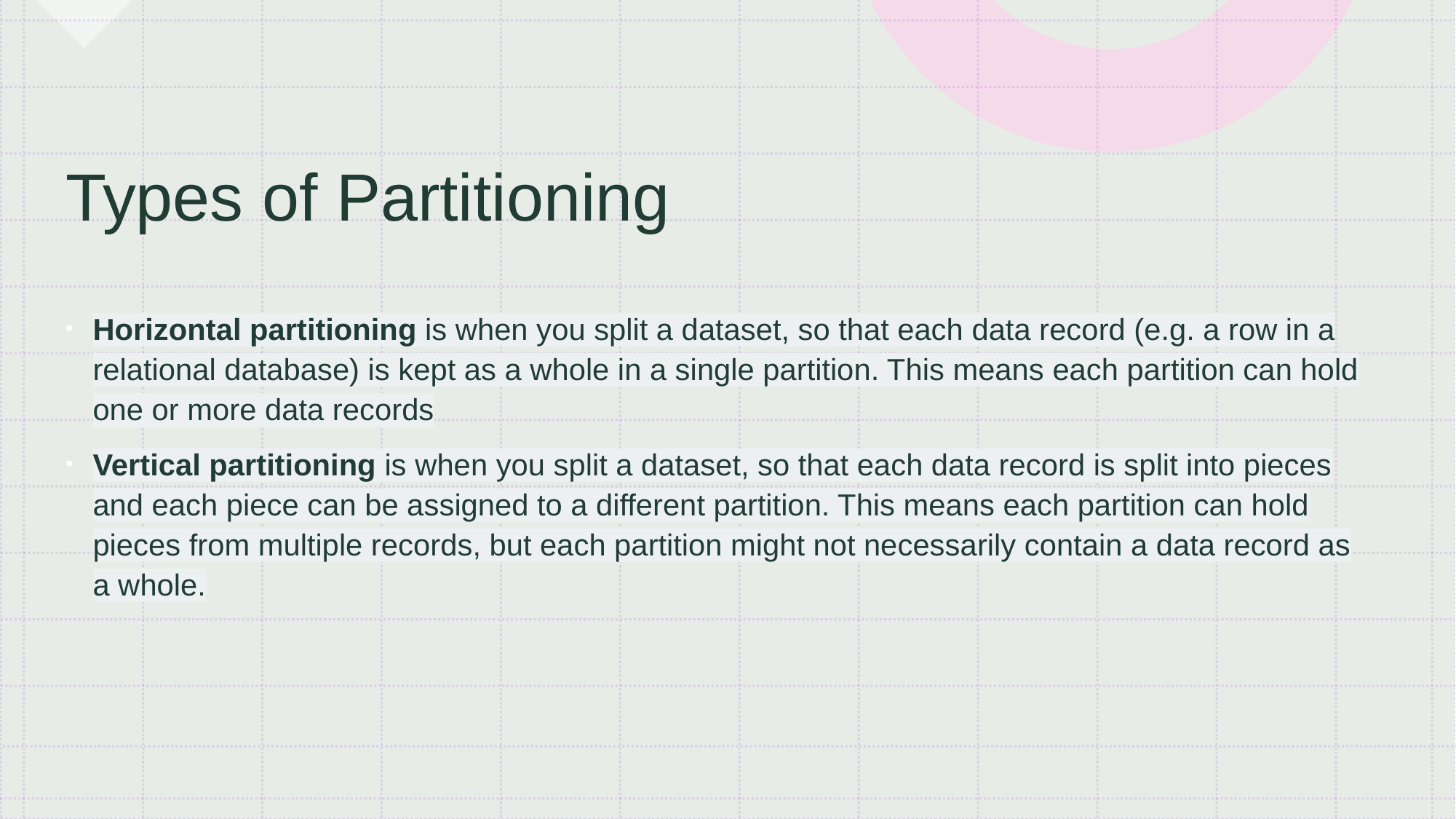

# Types of Partitioning
Horizontal partitioning is when you split a dataset, so that each data record (e.g. a row in a relational database) is kept as a whole in a single partition. This means each partition can hold one or more data records
Vertical partitioning is when you split a dataset, so that each data record is split into pieces and each piece can be assigned to a different partition. This means each partition can hold pieces from multiple records, but each partition might not necessarily contain a data record as a whole.